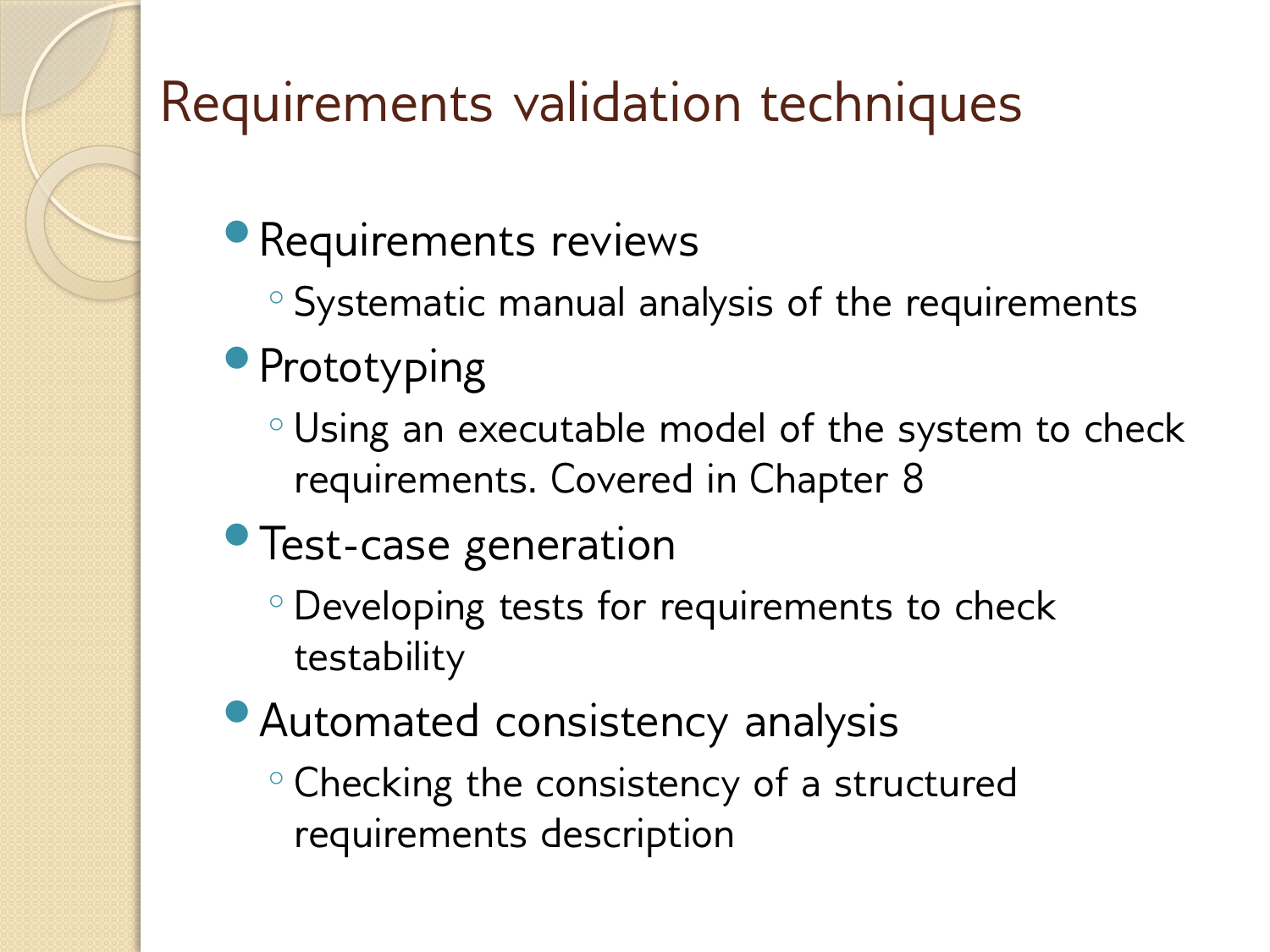

# Requirements validation techniques
Requirements reviews
Systematic manual analysis of the requirements
Prototyping
Using an executable model of the system to check requirements. Covered in Chapter 8
Test-case generation
Developing tests for requirements to check testability
Automated consistency analysis
Checking the consistency of a structured requirements description